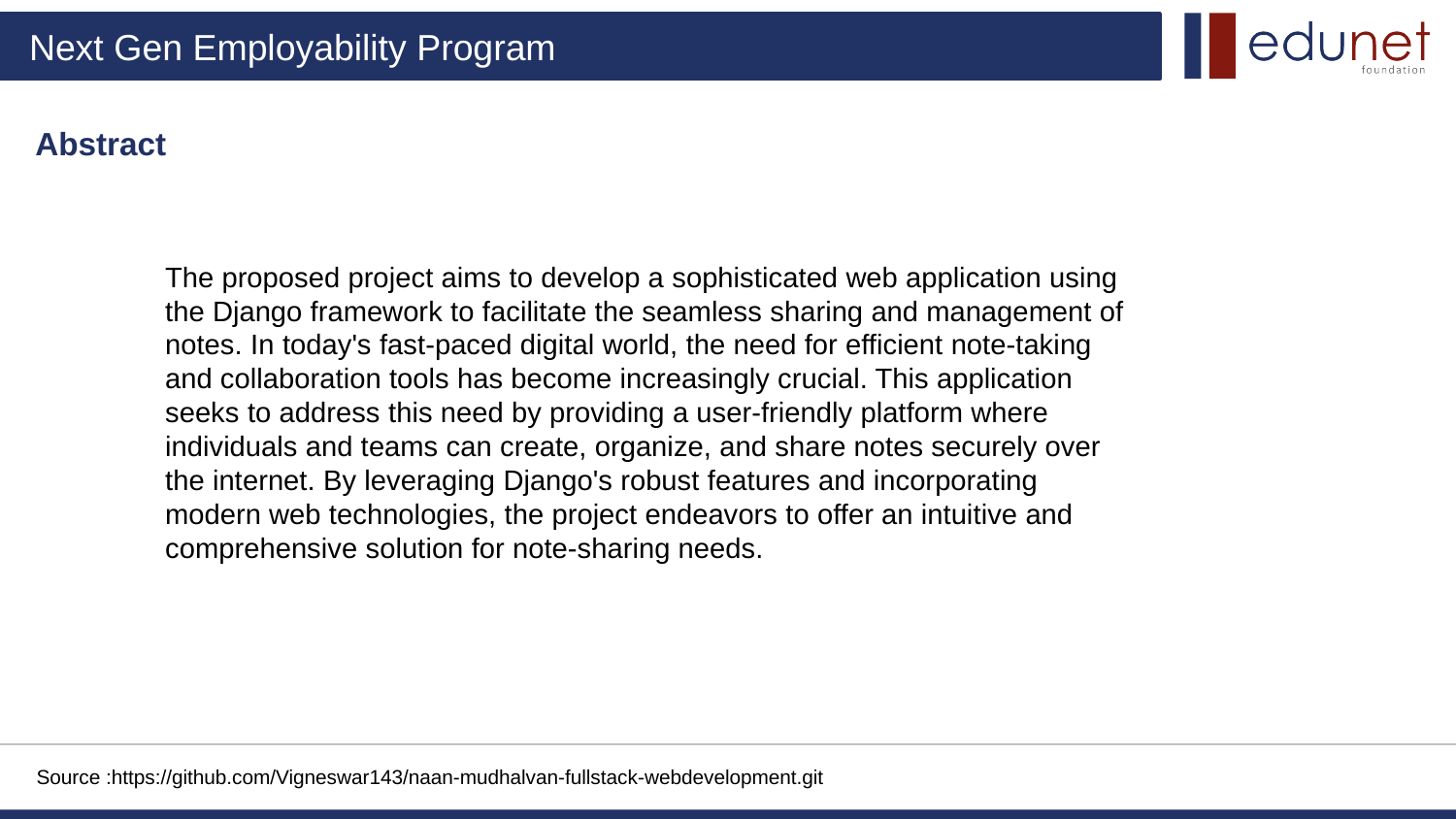

Abstract
The proposed project aims to develop a sophisticated web application using the Django framework to facilitate the seamless sharing and management of notes. In today's fast-paced digital world, the need for efficient note-taking and collaboration tools has become increasingly crucial. This application seeks to address this need by providing a user-friendly platform where individuals and teams can create, organize, and share notes securely over the internet. By leveraging Django's robust features and incorporating modern web technologies, the project endeavors to offer an intuitive and comprehensive solution for note-sharing needs.
Source :https://github.com/Vigneswar143/naan-mudhalvan-fullstack-webdevelopment.git